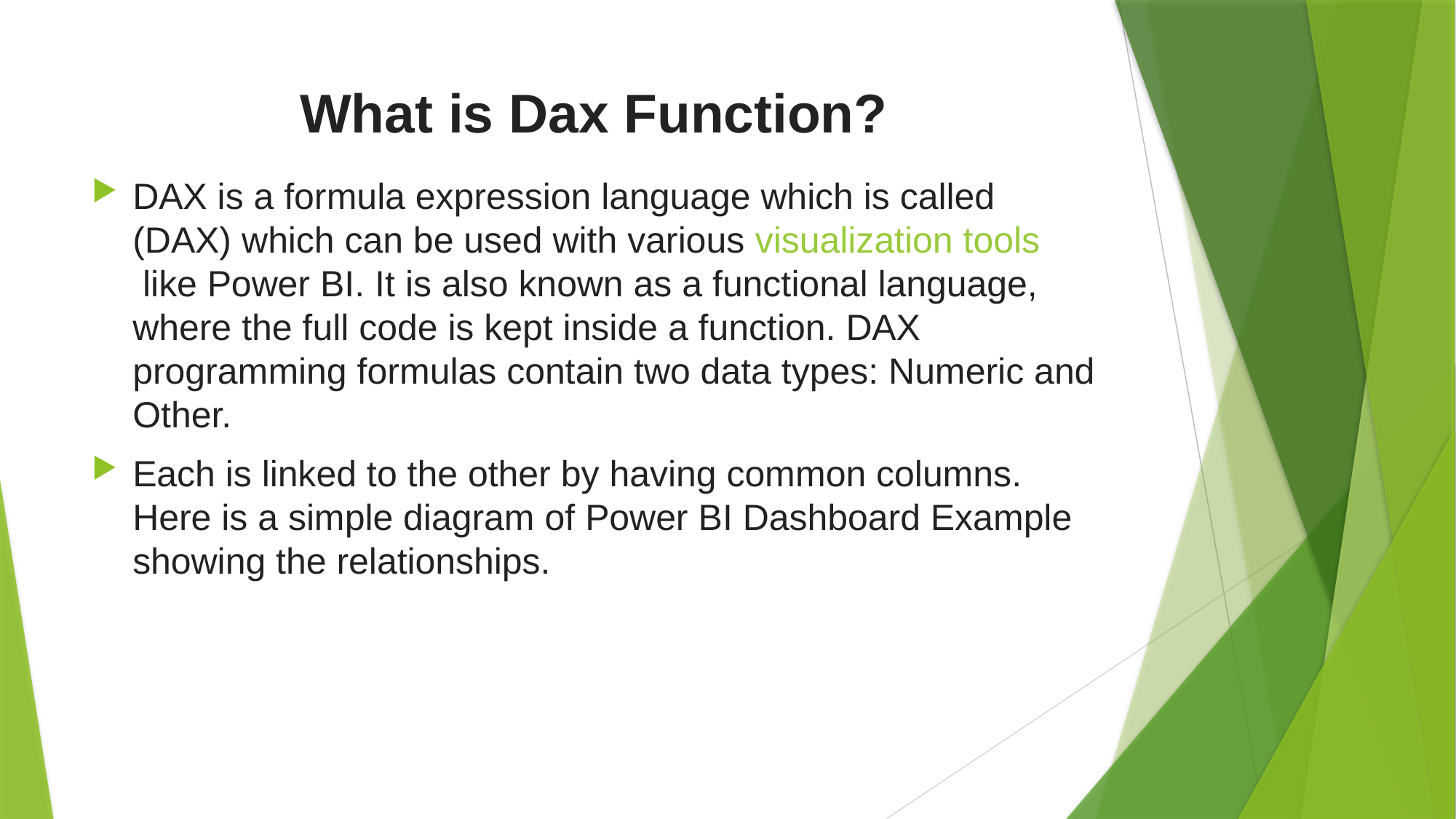

# What is Dax Function?
DAX is a formula expression language which is called (DAX) which can be used with various visualization tools like Power BI. It is also known as a functional language, where the full code is kept inside a function. DAX programming formulas contain two data types: Numeric and Other.
Each is linked to the other by having common columns. Here is a simple diagram of Power BI Dashboard Example showing the relationships.